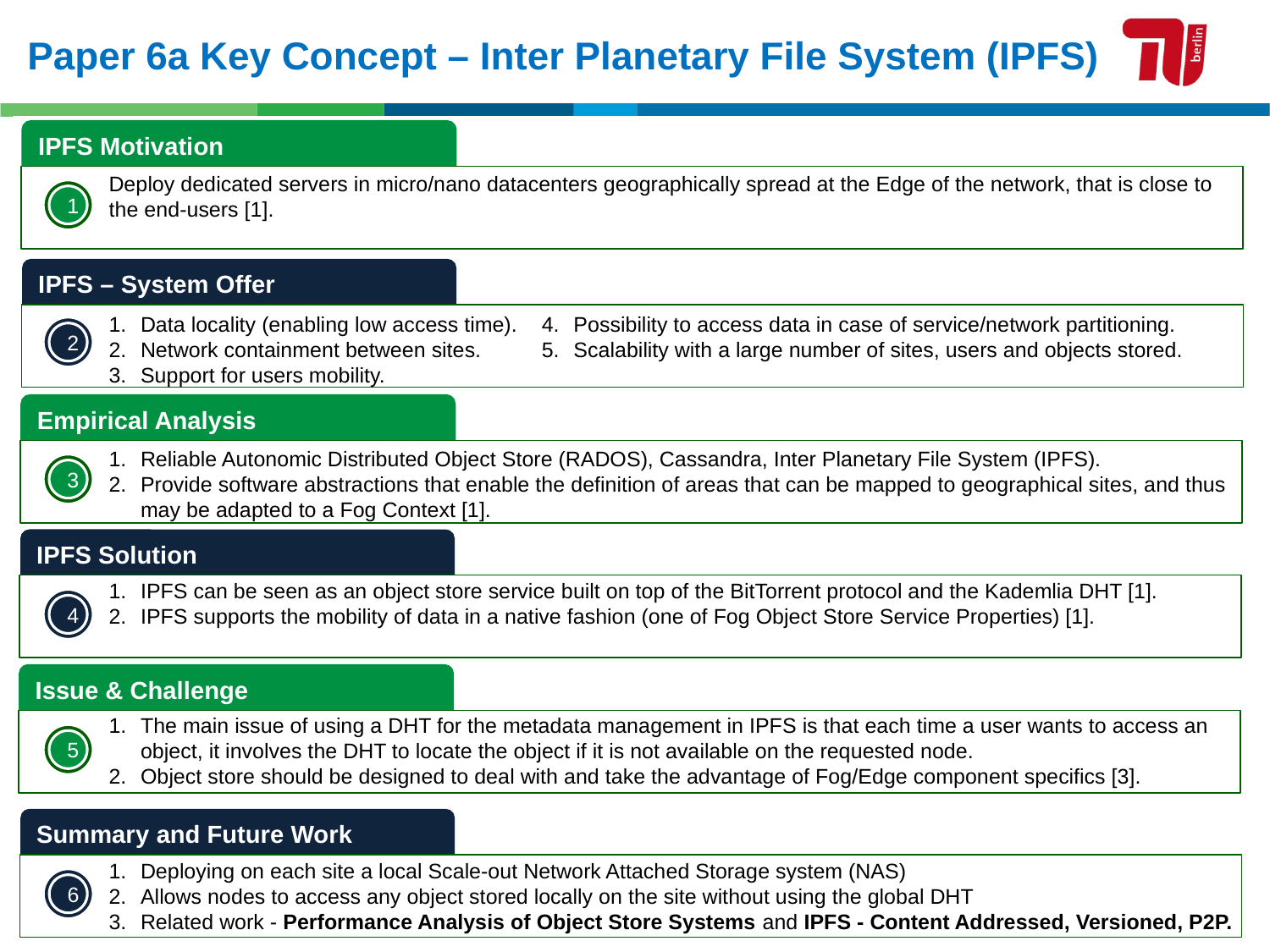

Paper 6a Key Concept – Inter Planetary File System (IPFS)
IPFS Motivation

Deploy dedicated servers in micro/nano datacenters geographically spread at the Edge of the network, that is close to the end-users [1].

1
IPFS – System Offer

Possibility to access data in case of service/network partitioning.
Scalability with a large number of sites, users and objects stored.
Data locality (enabling low access time).
Network containment between sites.
Support for users mobility.

2
Empirical Analysis
Reliable Autonomic Distributed Object Store (RADOS), Cassandra, Inter Planetary File System (IPFS).
Provide software abstractions that enable the definition of areas that can be mapped to geographical sites, and thus may be adapted to a Fog Context [1].

3
IPFS Solution

IPFS can be seen as an object store service built on top of the BitTorrent protocol and the Kademlia DHT [1].
IPFS supports the mobility of data in a native fashion (one of Fog Object Store Service Properties) [1].

4
Issue & Challenge

The main issue of using a DHT for the metadata management in IPFS is that each time a user wants to access an object, it involves the DHT to locate the object if it is not available on the requested node.
Object store should be designed to deal with and take the advantage of Fog/Edge component specifics [3].

5
Summary and Future Work

6
Deploying on each site a local Scale-out Network Attached Storage system (NAS)
Allows nodes to access any object stored locally on the site without using the global DHT
Related work - Performance Analysis of Object Store Systems and IPFS - Content Addressed, Versioned, P2P.